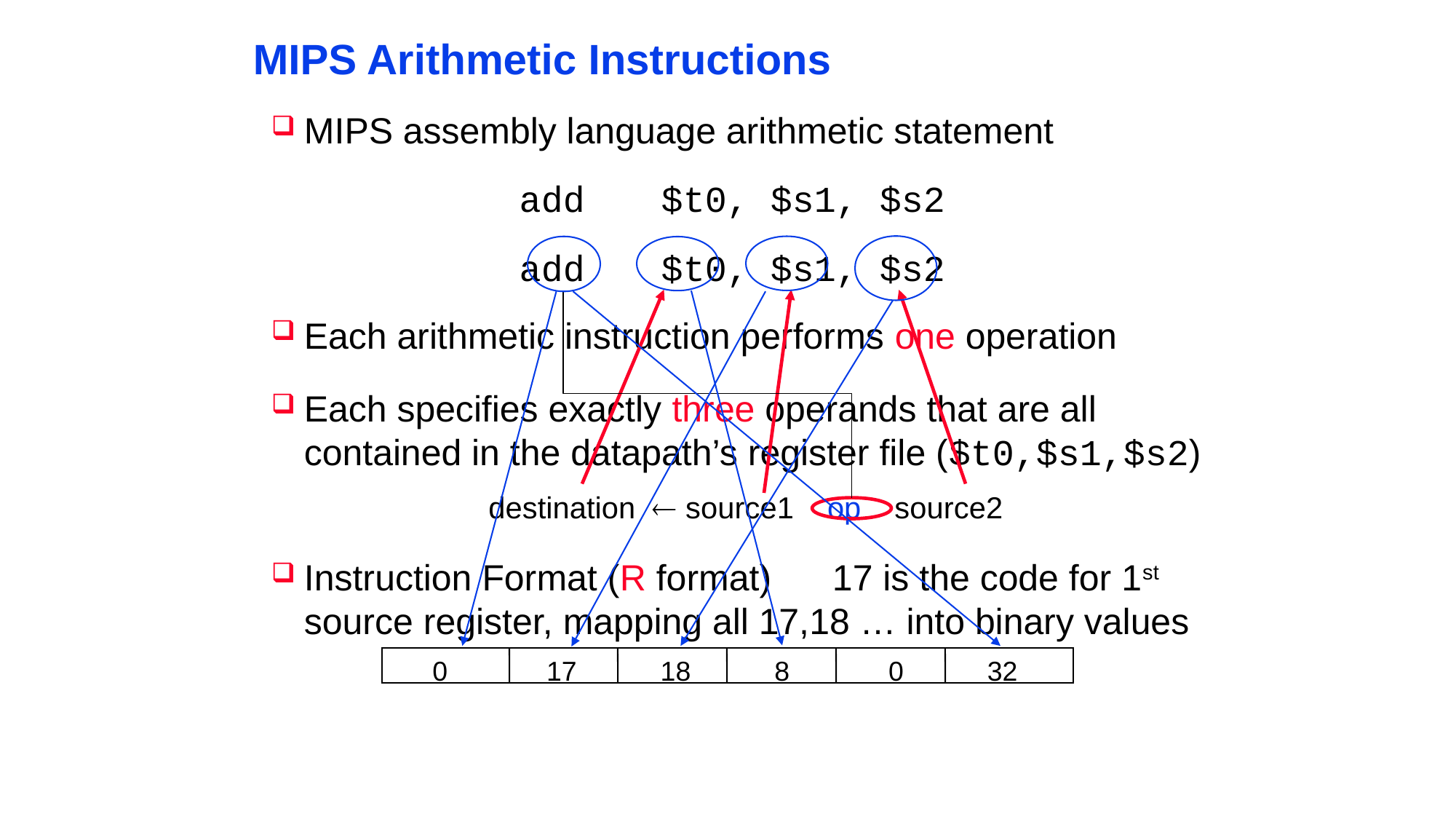

MIPS Arithmetic Instructions
MIPS assembly language arithmetic statement
add	$t0, $s1, $s2
add	$t0, $s1, $s2

Each arithmetic instruction performs one operation
Each specifies exactly three operands that are all contained in the datapath’s register file ($t0,$s1,$s2)
destination  ← source1    op    source2
Instruction Format (R format)      17 is the code for 1st source register, mapping all 17,18 … into binary values

0             17           18           8             0           32